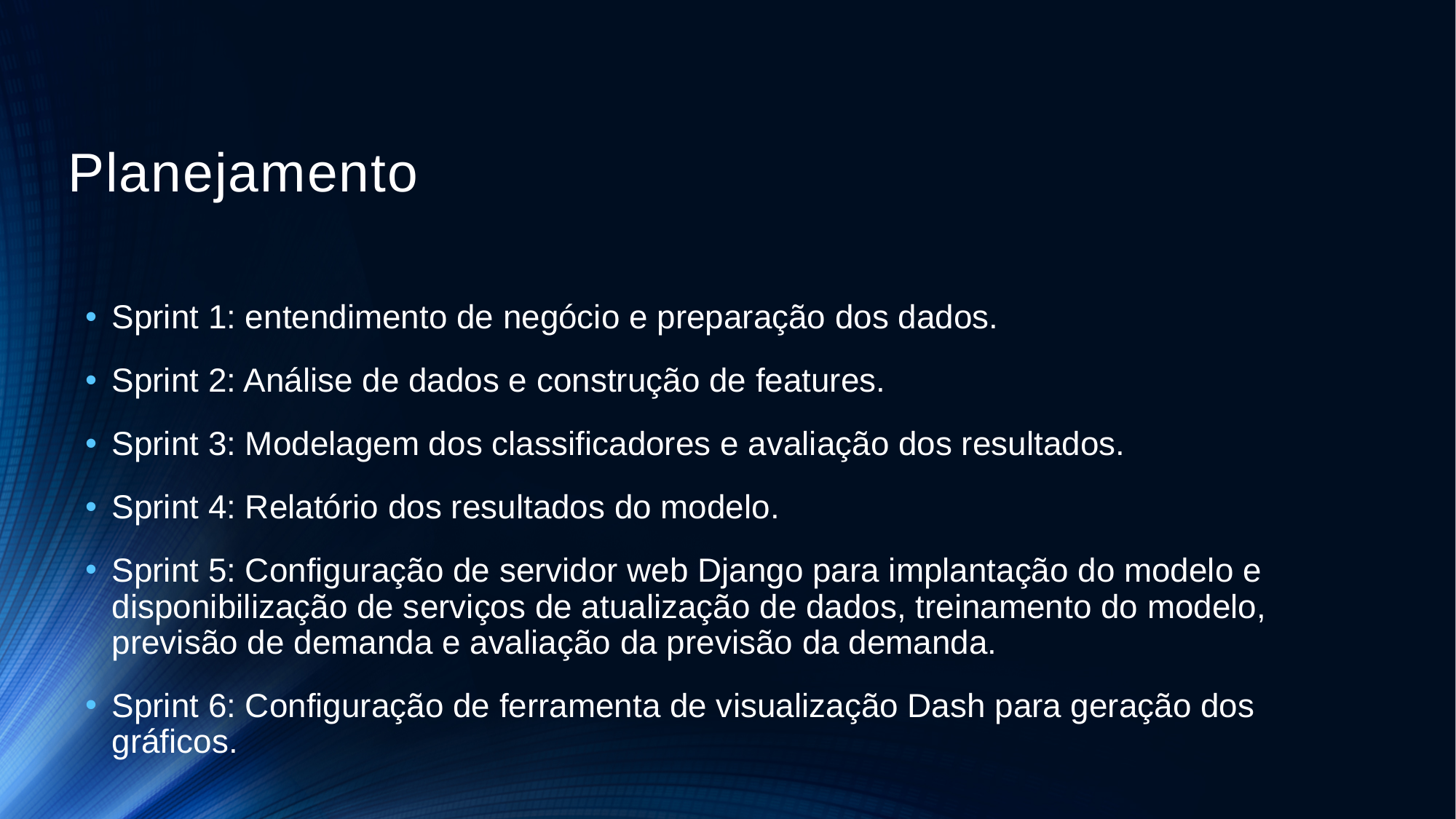

# Planejamento

Sprint 1: entendimento de negócio e preparação dos dados.
Sprint 2: Análise de dados e construção de features.
Sprint 3: Modelagem dos classificadores e avaliação dos resultados.
Sprint 4: Relatório dos resultados do modelo.
Sprint 5: Configuração de servidor web Django para implantação do modelo e disponibilização de serviços de atualização de dados, treinamento do modelo, previsão de demanda e avaliação da previsão da demanda.
Sprint 6: Configuração de ferramenta de visualização Dash para geração dos gráficos.